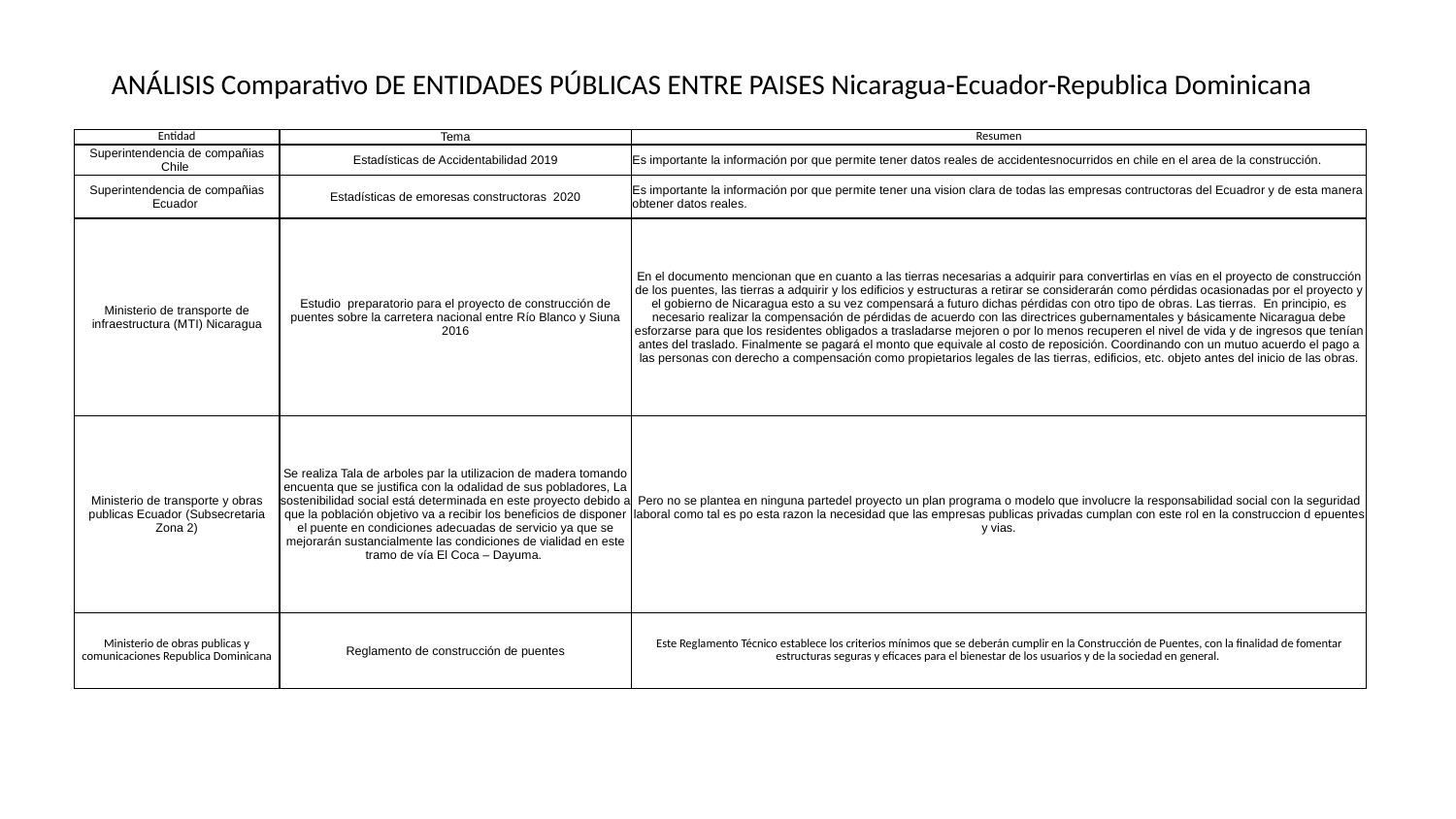

# ANÁLISIS Comparativo DE ENTIDADES PÚBLICAS ENTRE PAISES Nicaragua-Ecuador-Republica Dominicana
| Entidad | Tema | Resumen |
| --- | --- | --- |
| Superintendencia de compañias Chile | Estadísticas de Accidentabilidad 2019 | Es importante la información por que permite tener datos reales de accidentesnocurridos en chile en el area de la construcción. |
| Superintendencia de compañias Ecuador | Estadísticas de emoresas constructoras 2020 | Es importante la información por que permite tener una vision clara de todas las empresas contructoras del Ecuadror y de esta manera obtener datos reales. |
| Ministerio de transporte de infraestructura (MTI) Nicaragua | Estudio preparatorio para el proyecto de construcción de puentes sobre la carretera nacional entre Río Blanco y Siuna 2016 | En el documento mencionan que en cuanto a las tierras necesarias a adquirir para convertirlas en vías en el proyecto de construcción de los puentes, las tierras a adquirir y los edificios y estructuras a retirar se considerarán como pérdidas ocasionadas por el proyecto y el gobierno de Nicaragua esto a su vez compensará a futuro dichas pérdidas con otro tipo de obras. Las tierras. En principio, es necesario realizar la compensación de pérdidas de acuerdo con las directrices gubernamentales y básicamente Nicaragua debe esforzarse para que los residentes obligados a trasladarse mejoren o por lo menos recuperen el nivel de vida y de ingresos que tenían antes del traslado. Finalmente se pagará el monto que equivale al costo de reposición. Coordinando con un mutuo acuerdo el pago a las personas con derecho a compensación como propietarios legales de las tierras, edificios, etc. objeto antes del inicio de las obras. |
| Ministerio de transporte y obras publicas Ecuador (Subsecretaria Zona 2) | Se realiza Tala de arboles par la utilizacion de madera tomando encuenta que se justifica con la odalidad de sus pobladores, La sostenibilidad social está determinada en este proyecto debido a que la población objetivo va a recibir los beneficios de disponer el puente en condiciones adecuadas de servicio ya que se mejorarán sustancialmente las condiciones de vialidad en este tramo de vía El Coca – Dayuma. | Pero no se plantea en ninguna partedel proyecto un plan programa o modelo que involucre la responsabilidad social con la seguridad laboral como tal es po esta razon la necesidad que las empresas publicas privadas cumplan con este rol en la construccion d epuentes y vias. |
| Ministerio de obras publicas y comunicaciones Republica Dominicana | Reglamento de construcción de puentes | Este Reglamento Técnico establece los criterios mínimos que se deberán cumplir en la Construcción de Puentes, con la finalidad de fomentar estructuras seguras y eficaces para el bienestar de los usuarios y de la sociedad en general. |